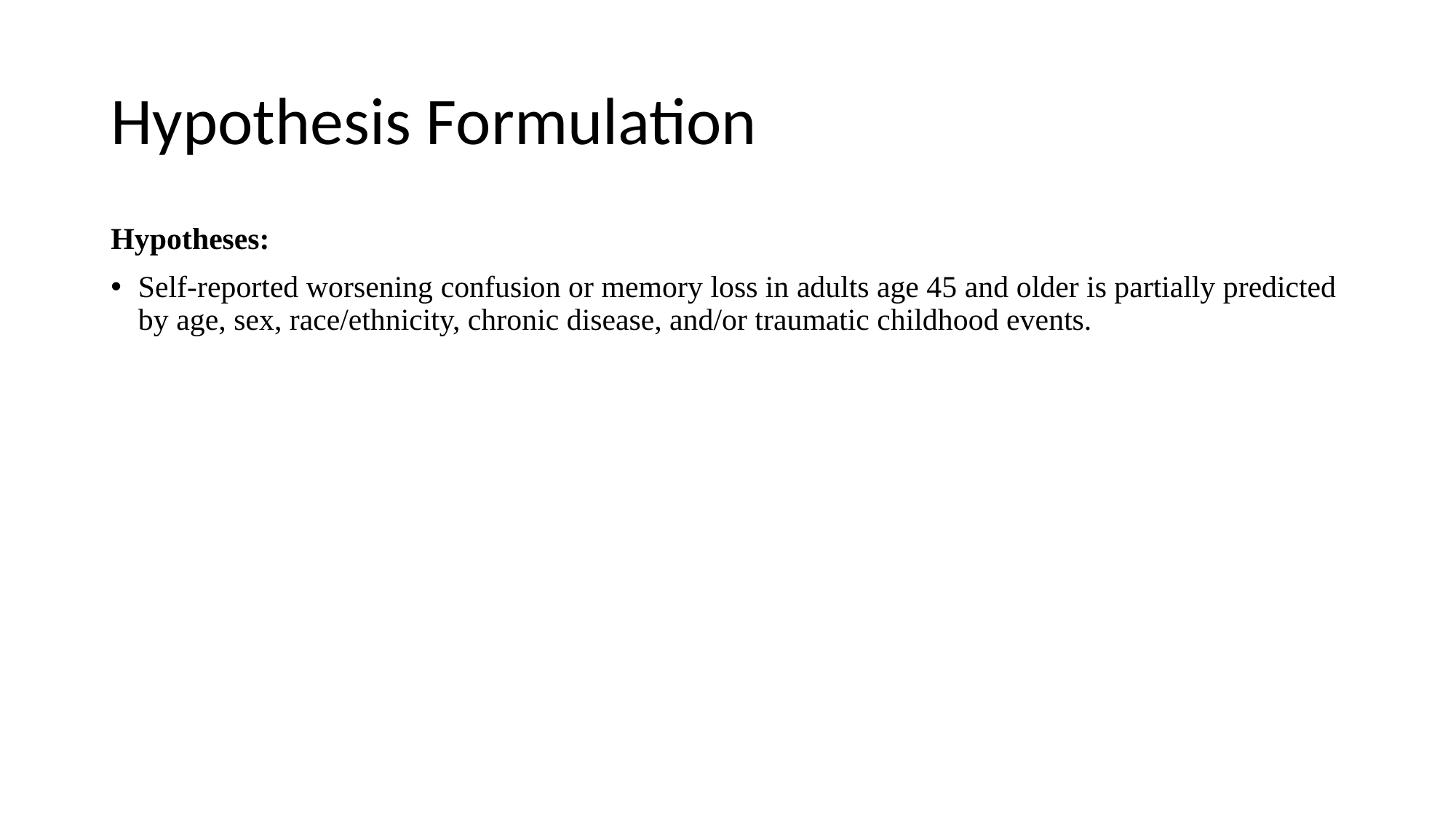

# Hypothesis Formulation
Hypotheses:
Self-reported worsening confusion or memory loss in adults age 45 and older is partially predicted by age, sex, race/ethnicity, chronic disease, and/or traumatic childhood events.